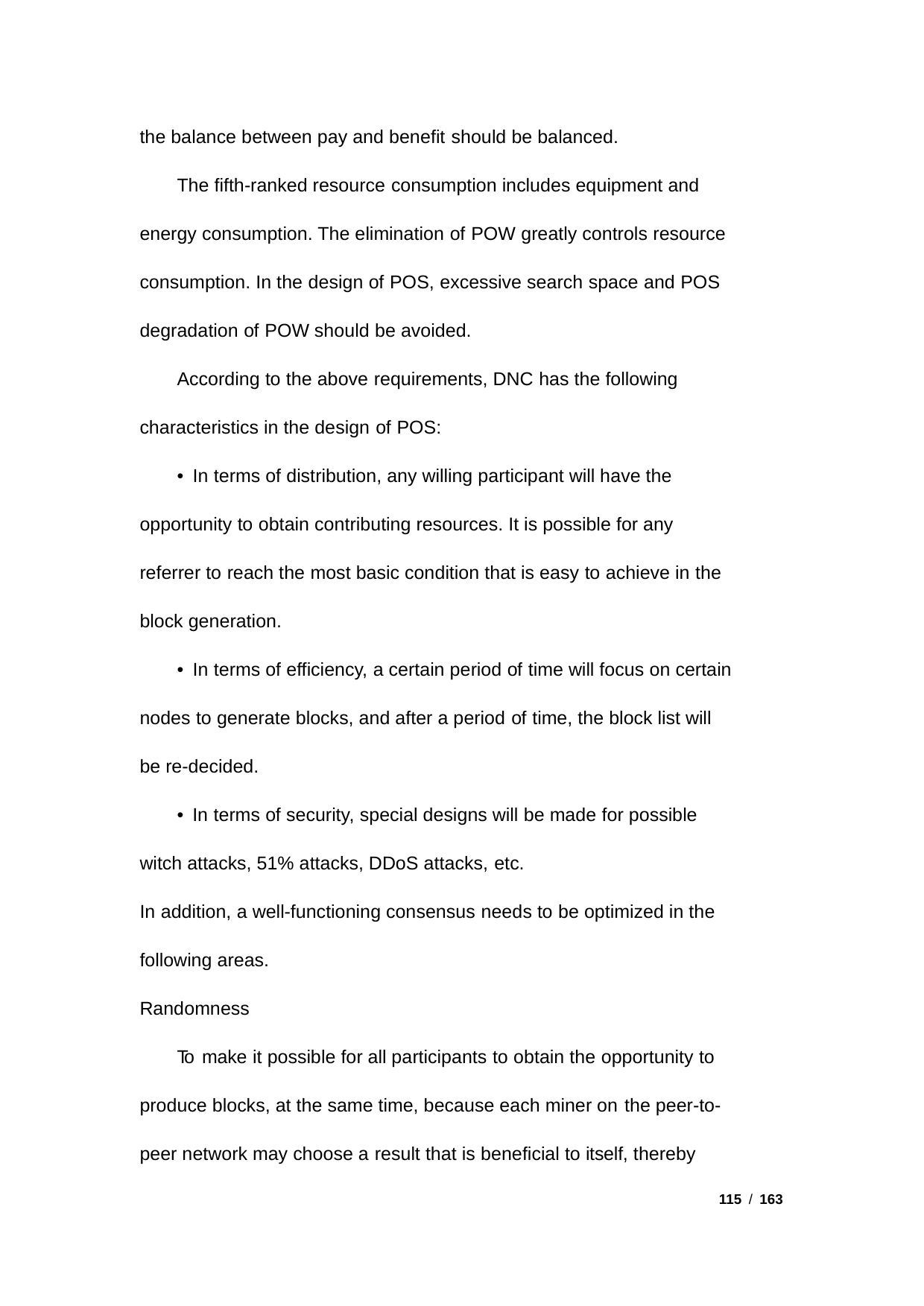

the balance between pay and benefit should be balanced.
The fifth-ranked resource consumption includes equipment and
energy consumption. The elimination of POW greatly controls resource
consumption. In the design of POS, excessive search space and POS
degradation of POW should be avoided.
According to the above requirements, DNC has the following
characteristics in the design of POS:
• In terms of distribution, any willing participant will have the
opportunity to obtain contributing resources. It is possible for any
referrer to reach the most basic condition that is easy to achieve in the
block generation.
• In terms of efficiency, a certain period of time will focus on certain
nodes to generate blocks, and after a period of time, the block list will
be re-decided.
• In terms of security, special designs will be made for possible
witch attacks, 51% attacks, DDoS attacks, etc.
In addition, a well-functioning consensus needs to be optimized in the
following areas.
Randomness
To make it possible for all participants to obtain the opportunity to
produce blocks, at the same time, because each miner on the peer-to-
peer network may choose a result that is beneficial to itself, thereby
115 / 163